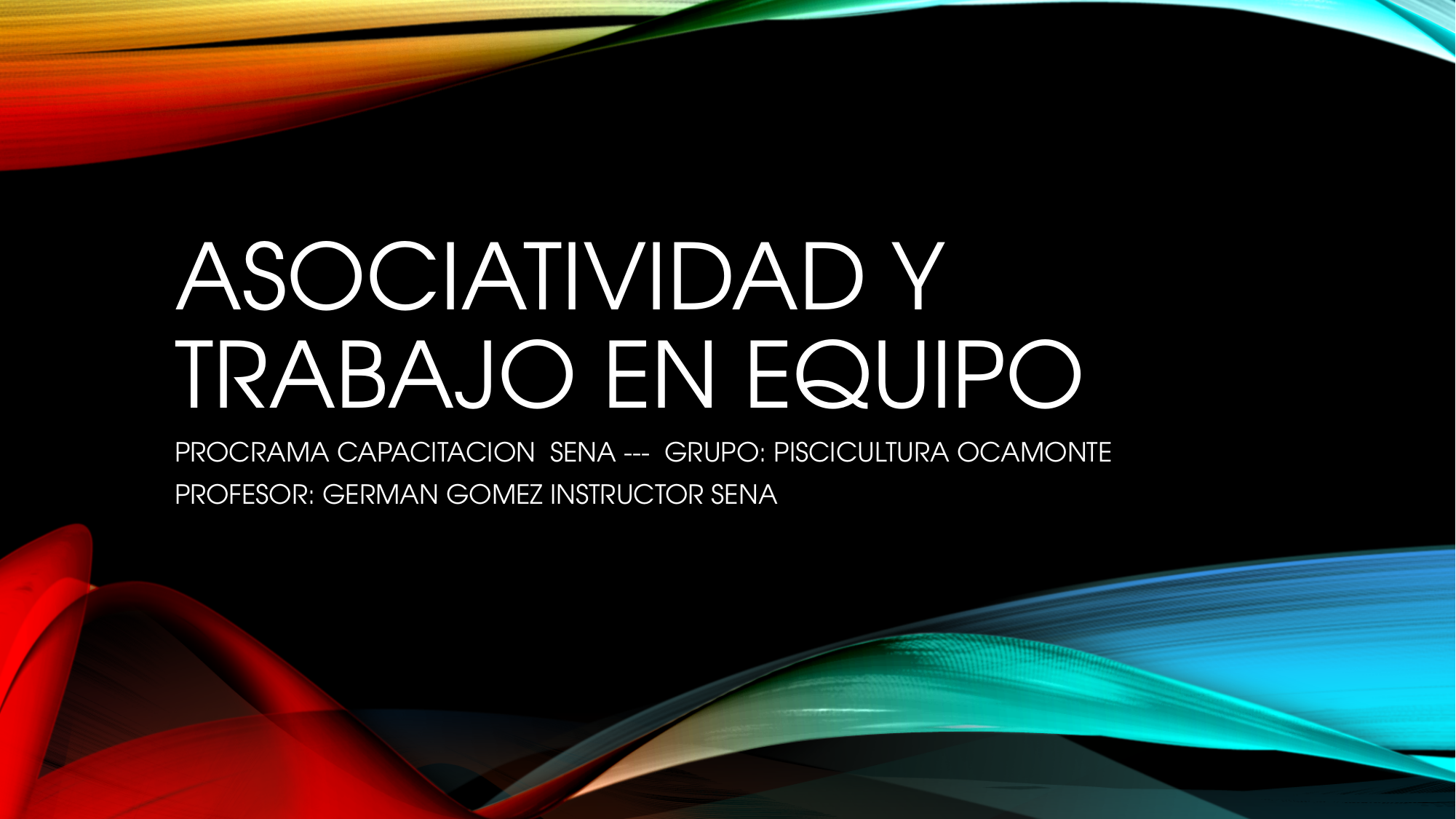

# ASOCIATIVIDAD y trabajo en equipo
PROCRAMA CAPACITACION  SENA ---  GRUPO: PISCICULTURA OCAMONTE
PROFESOR: GERMAN GOMEZ INSTRUCTOR SENA